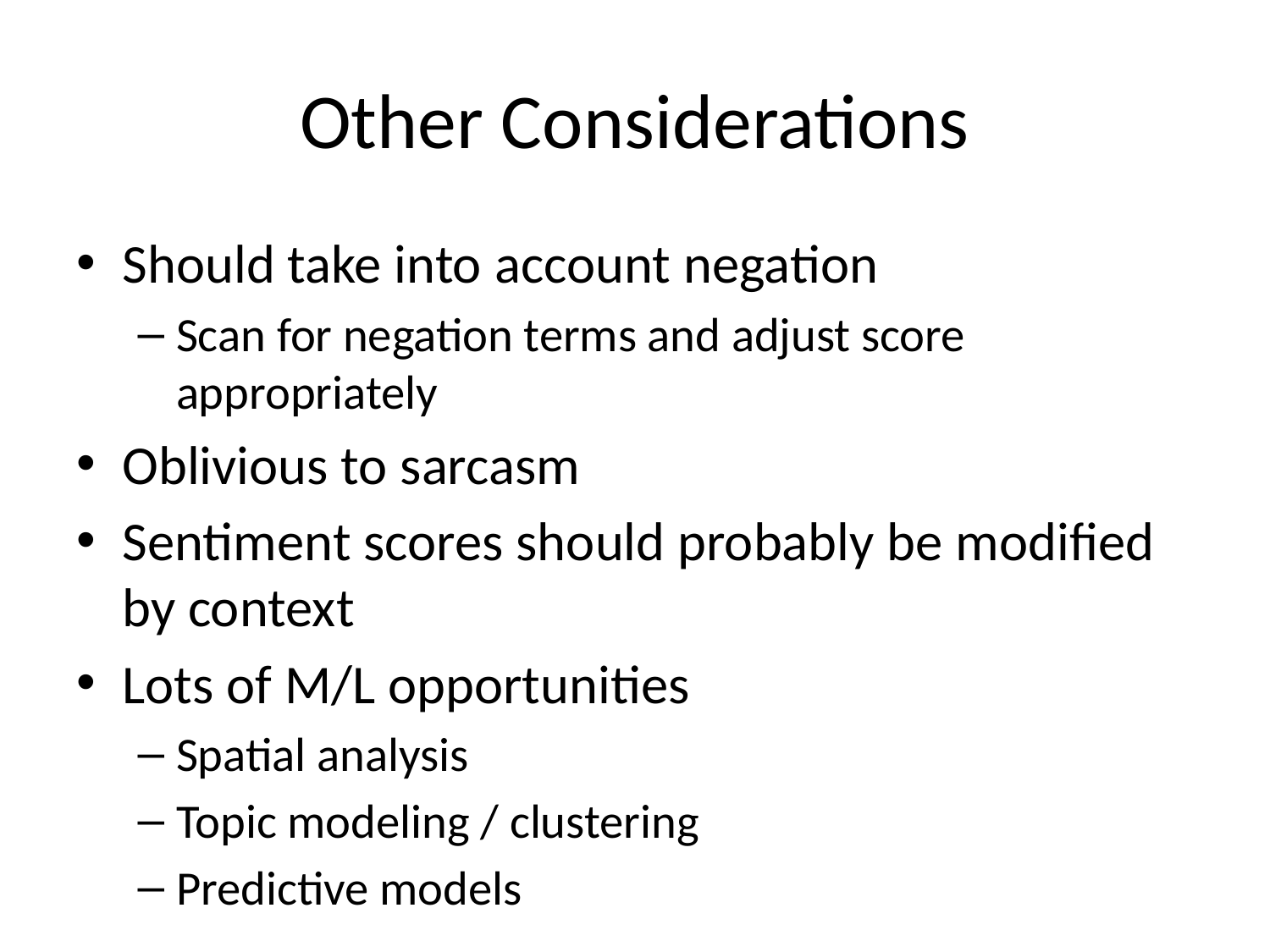

# Other Considerations
Should take into account negation
Scan for negation terms and adjust score appropriately
Oblivious to sarcasm
Sentiment scores should probably be modified by context
Lots of M/L opportunities
Spatial analysis
Topic modeling / clustering
Predictive models